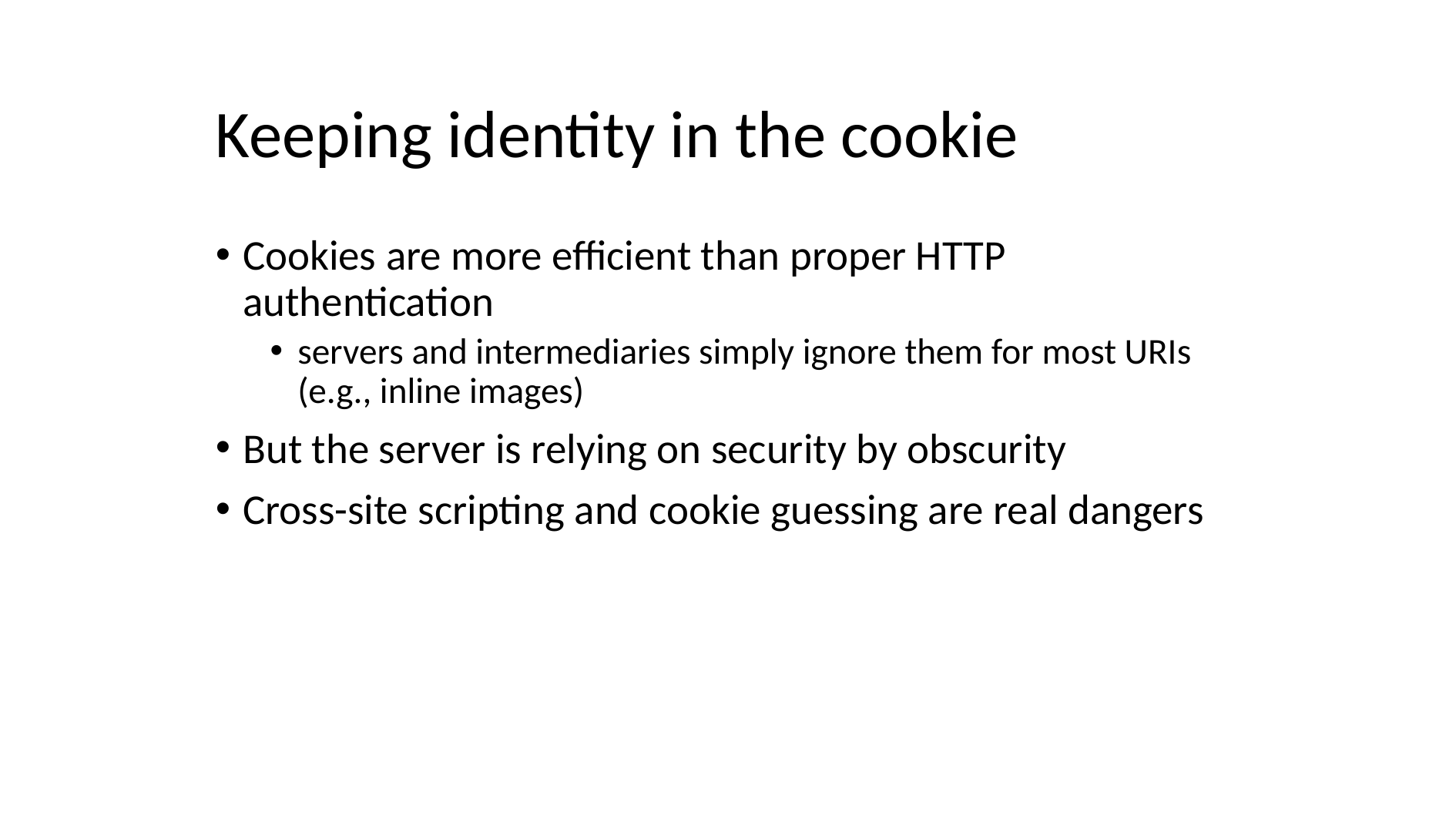

# Keeping identity in the cookie
Cookies are more efficient than proper HTTP authentication
servers and intermediaries simply ignore them for most URIs (e.g., inline images)
But the server is relying on security by obscurity
Cross-site scripting and cookie guessing are real dangers